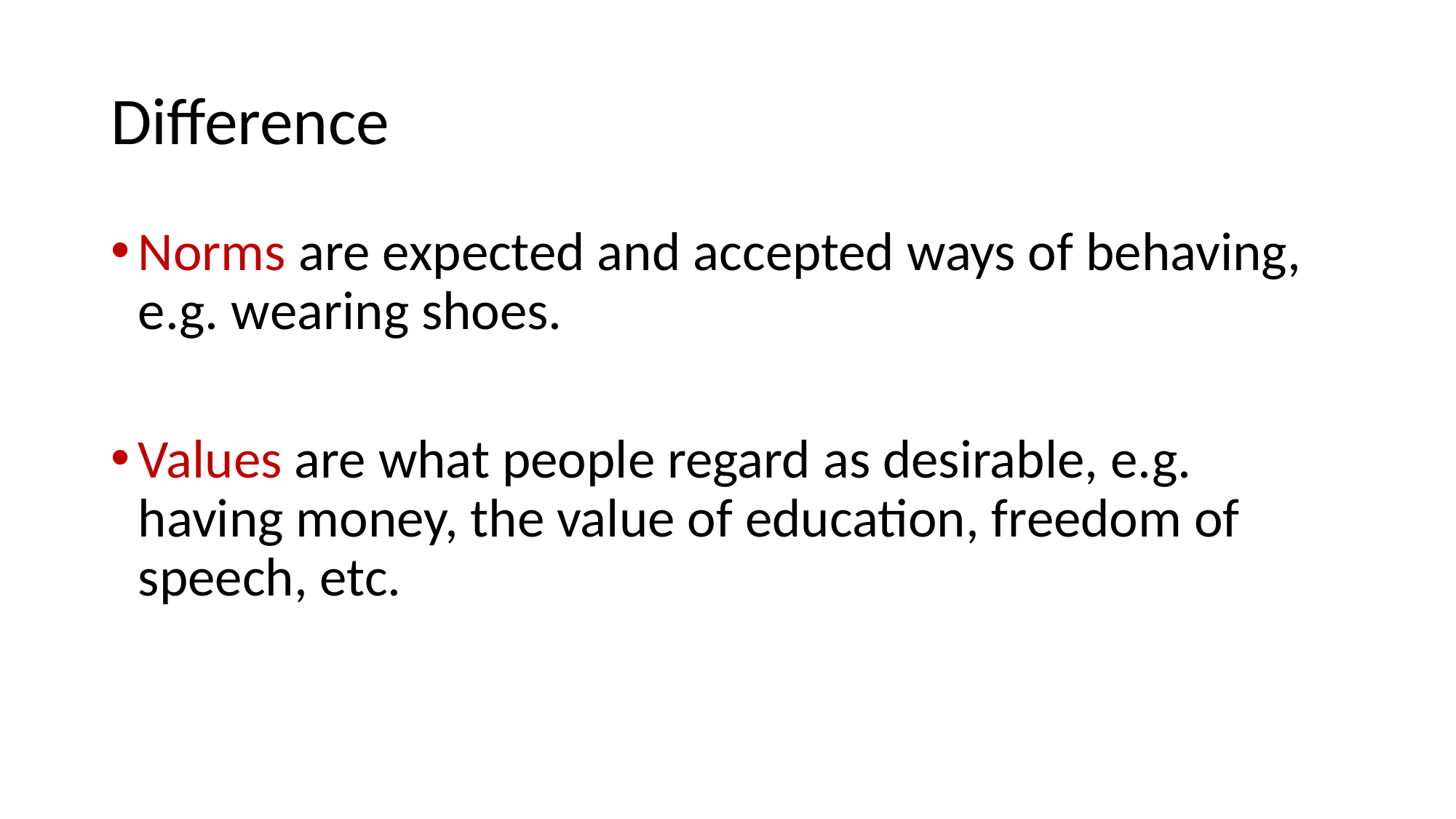

# Difference
Norms are expected and accepted ways of behaving, e.g. wearing shoes.

Values are what people regard as desirable, e.g. having money, the value of education, freedom of speech, etc.